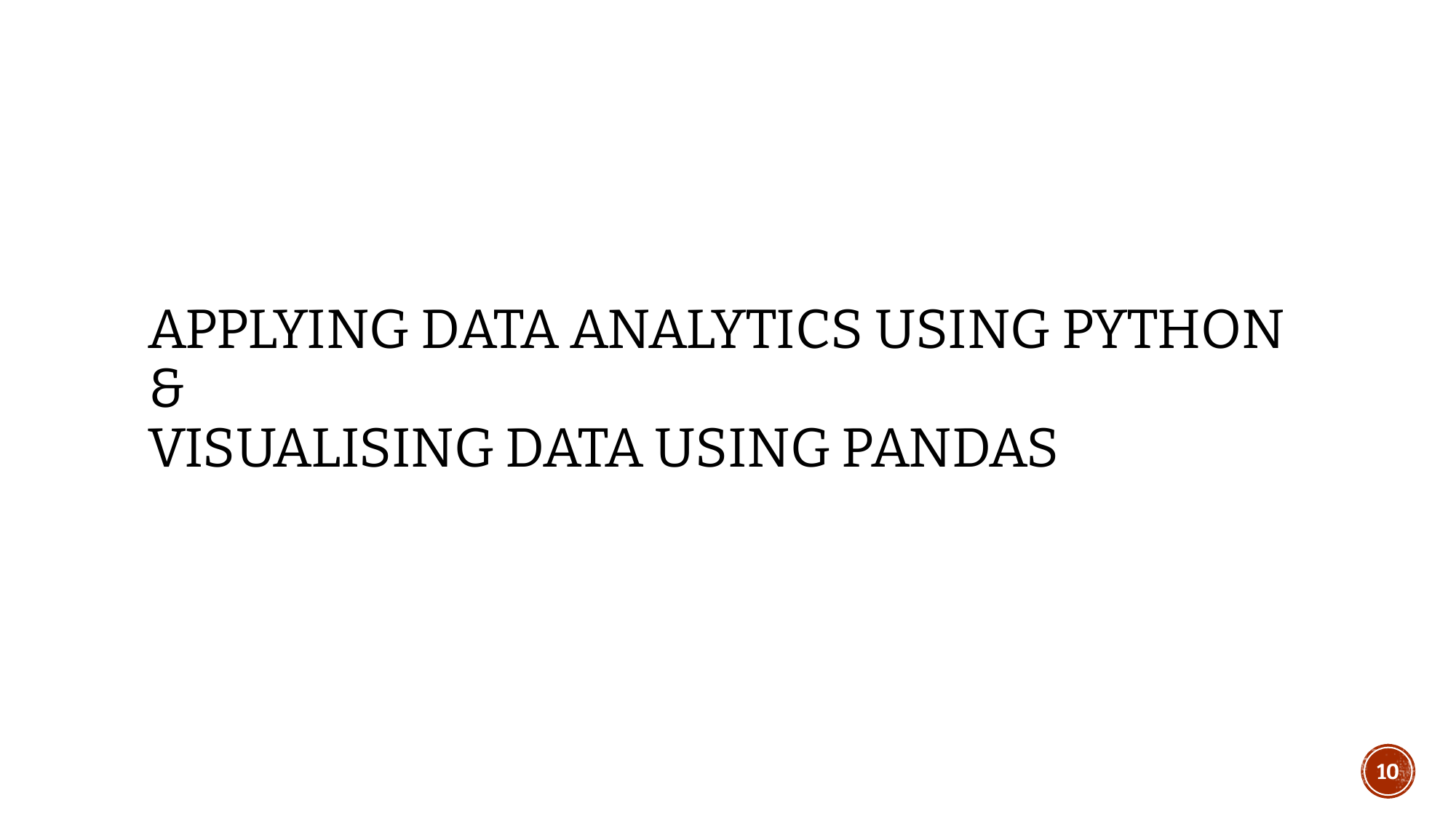

# Applying data analytics using python & visualising data using pandas
10